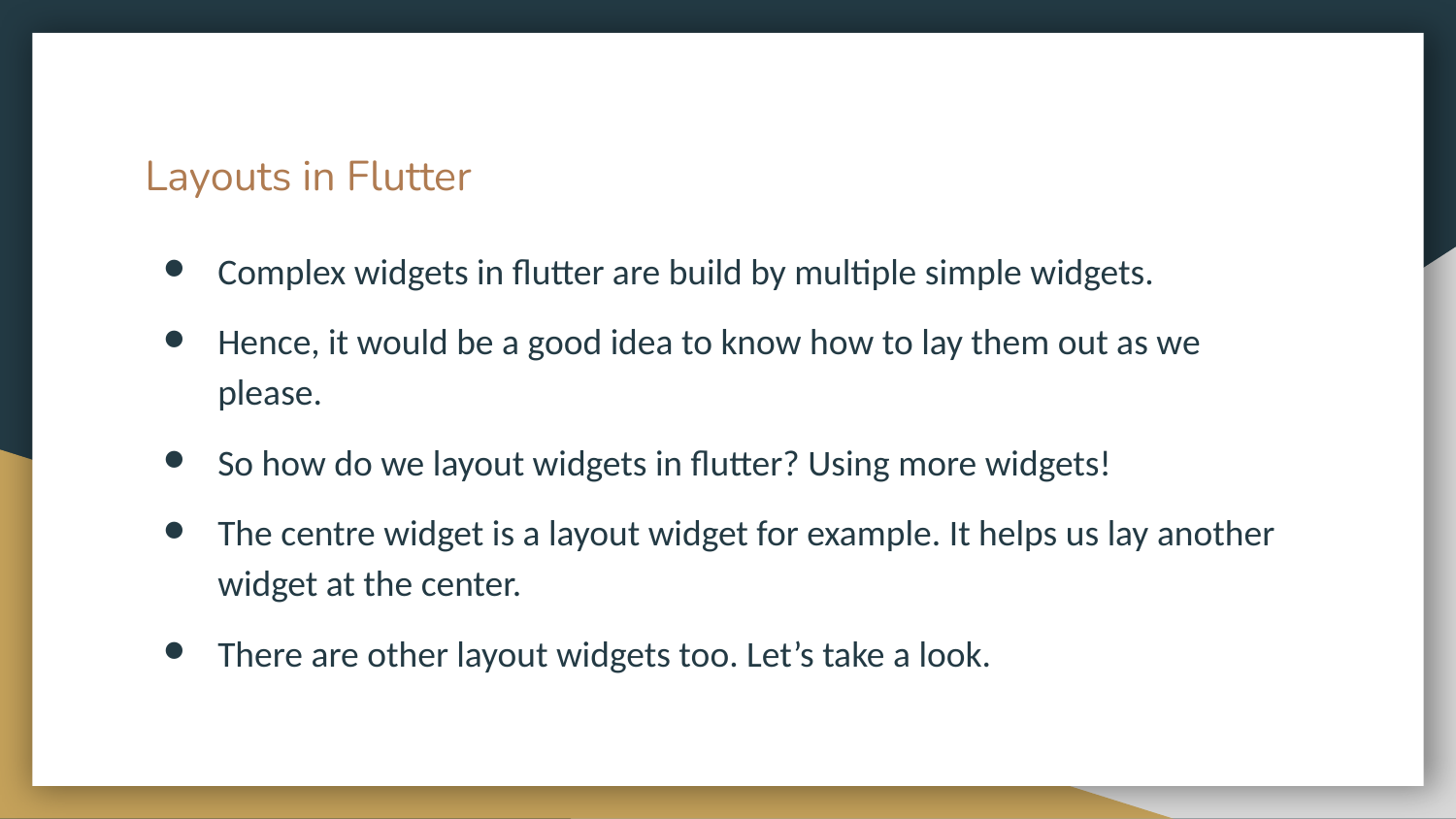

# Layouts in Flutter
Complex widgets in flutter are build by multiple simple widgets.
Hence, it would be a good idea to know how to lay them out as we please.
So how do we layout widgets in flutter? Using more widgets!
The centre widget is a layout widget for example. It helps us lay another widget at the center.
There are other layout widgets too. Let’s take a look.